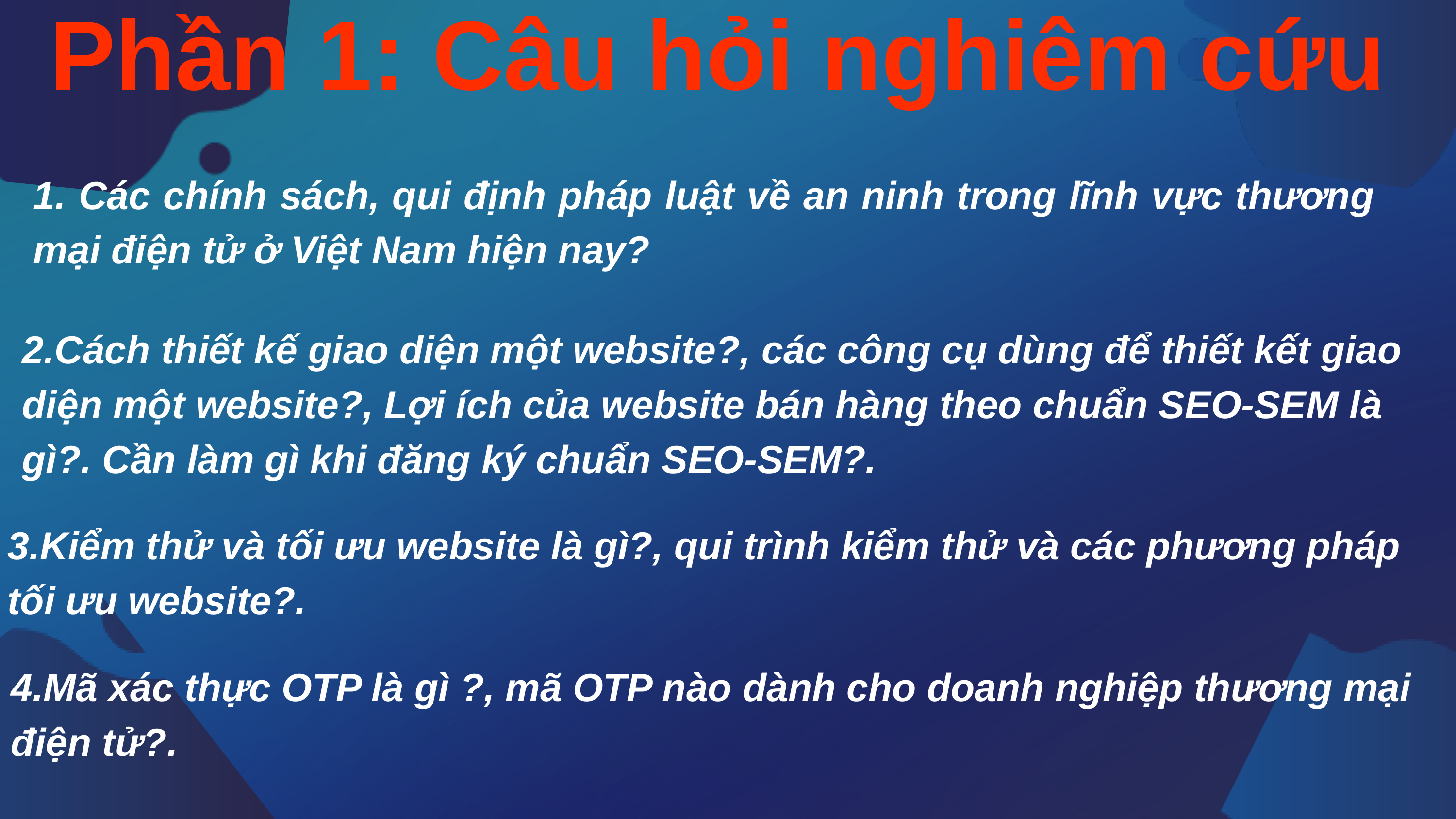

Phần 1: Câu hỏi nghiêm cứu
1. Các chính sách, qui định pháp luật về an ninh trong lĩnh vực thương mại điện tử ở Việt Nam hiện nay?
2.Cách thiết kế giao diện một website?, các công cụ dùng để thiết kết giao diện một website?, Lợi ích của website bán hàng theo chuẩn SEO-SEM là gì?. Cần làm gì khi đăng ký chuẩn SEO-SEM?.
3.Kiểm thử và tối ưu website là gì?, qui trình kiểm thử và các phương pháp tối ưu website?.
4.Mã xác thực OTP là gì ?, mã OTP nào dành cho doanh nghiệp thương mại điện tử?.